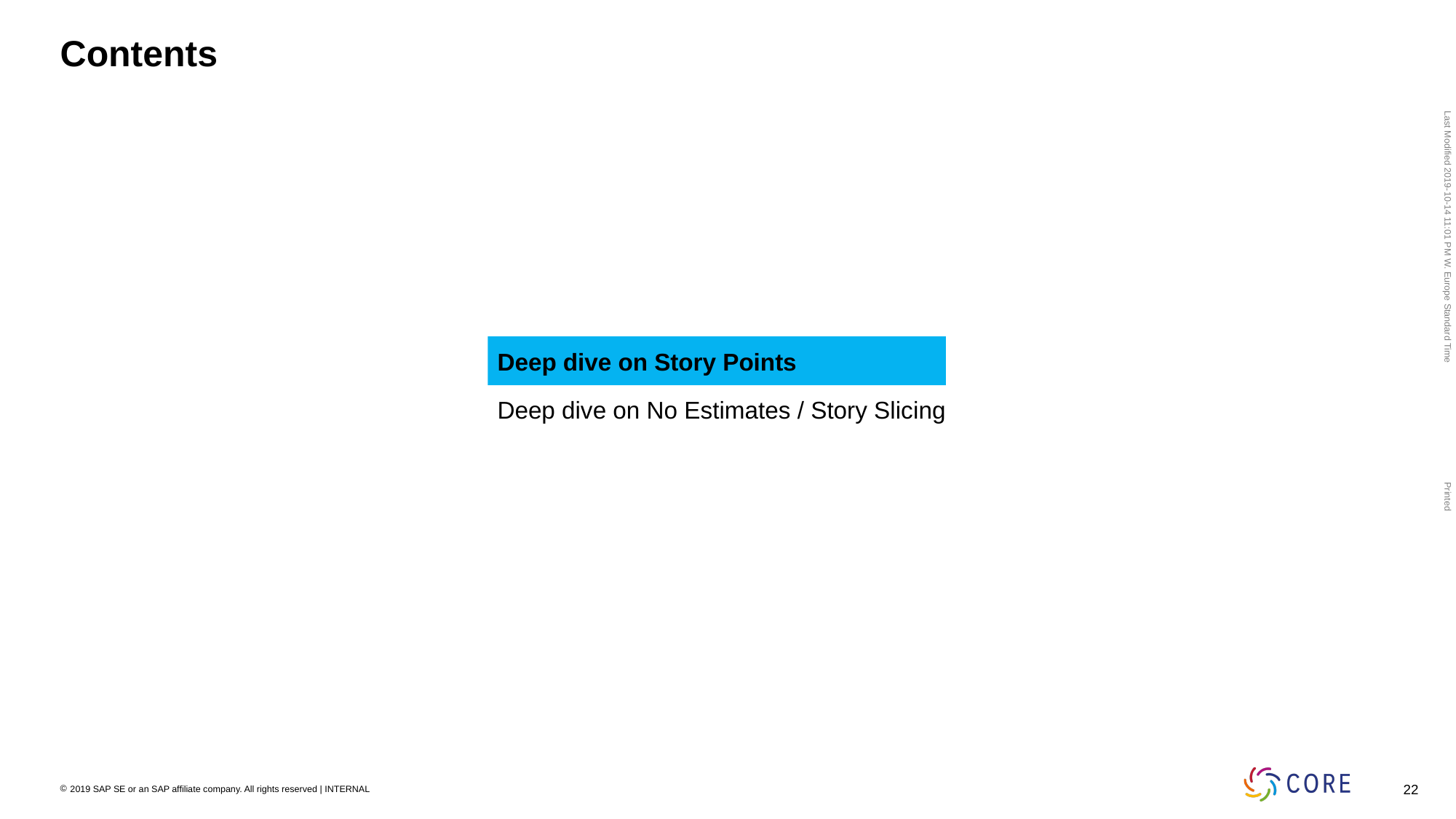

# Contents
Deep dive on Story Points
Deep dive on No Estimates / Story Slicing